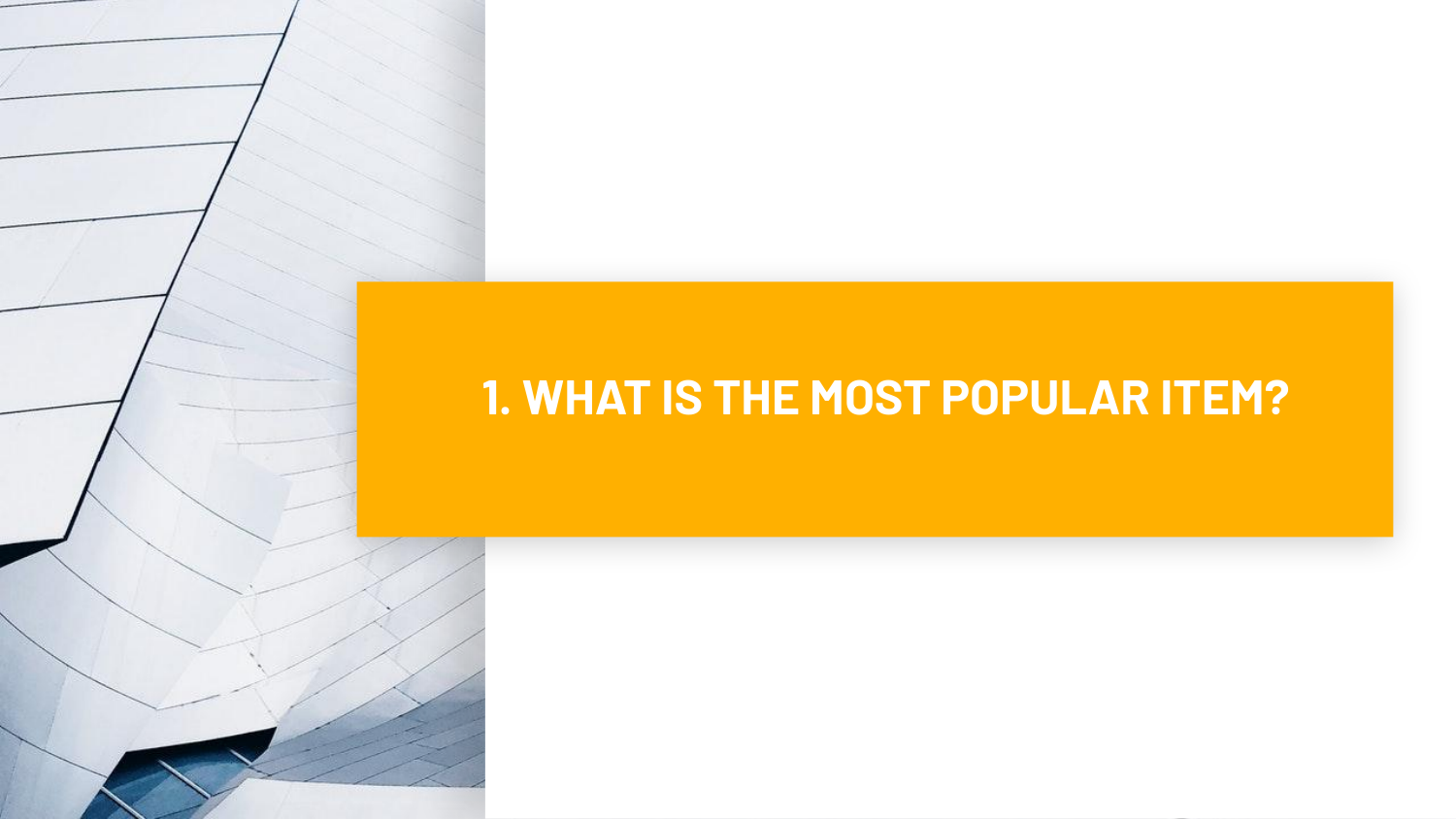

# 1. WHAT IS THE MOST POPULAR ITEM?